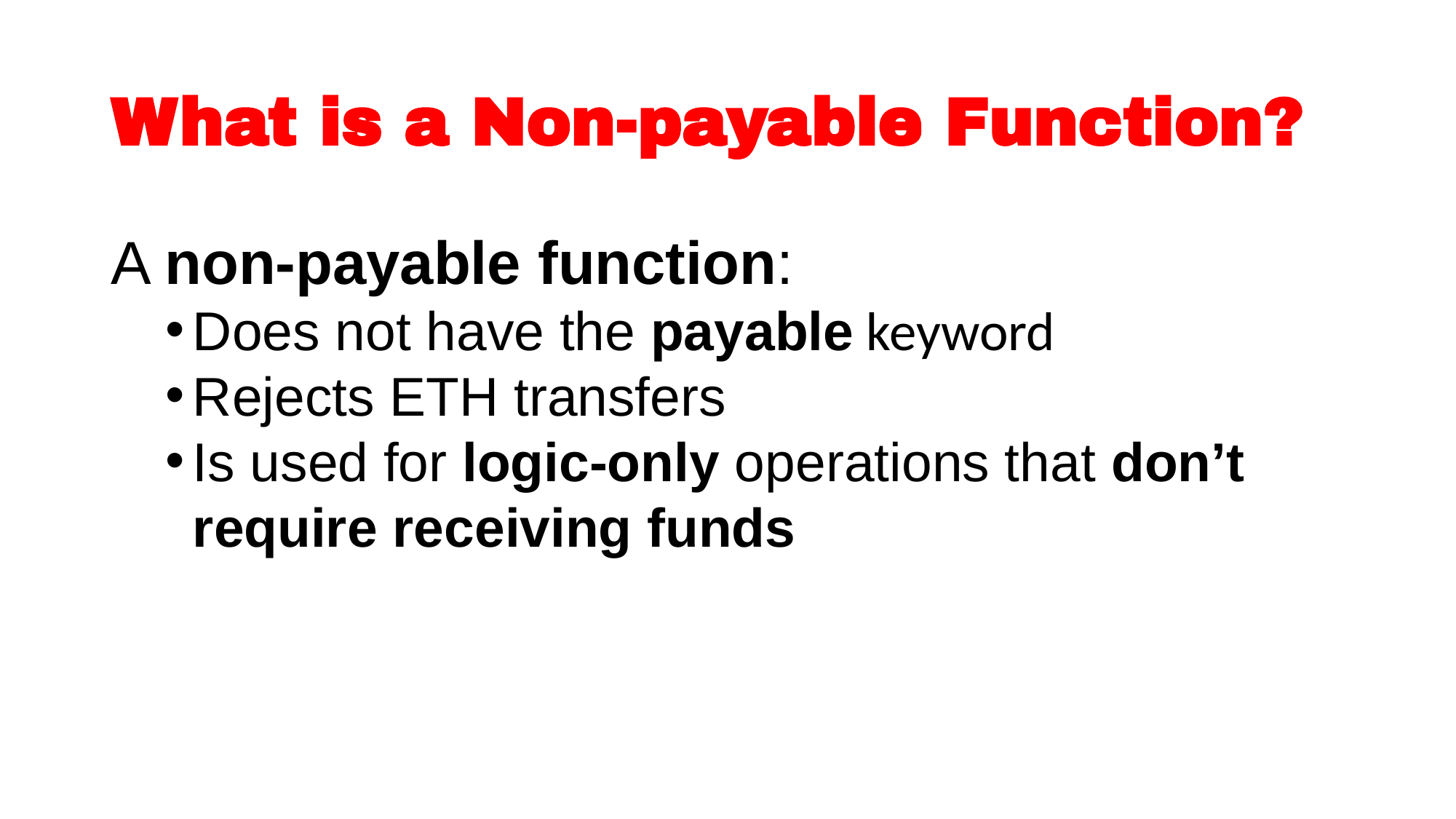

# What is a Non-payable Function?
A non-payable function:
Does not have the payable keyword
Rejects ETH transfers
Is used for logic-only operations that don’t require receiving funds